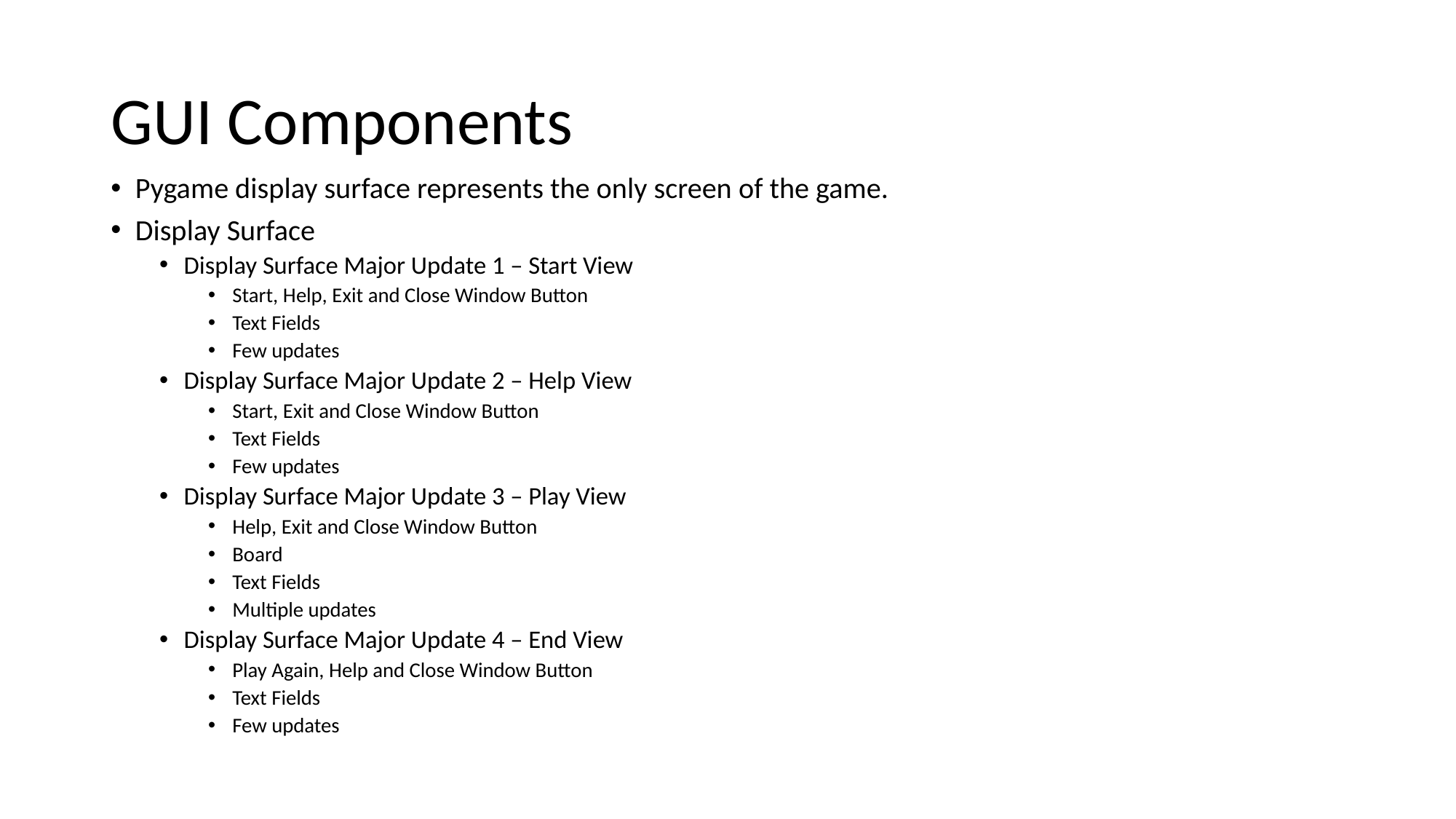

# GUI Components
Pygame display surface represents the only screen of the game.
Display Surface
Display Surface Major Update 1 – Start View
Start, Help, Exit and Close Window Button
Text Fields
Few updates
Display Surface Major Update 2 – Help View
Start, Exit and Close Window Button
Text Fields
Few updates
Display Surface Major Update 3 – Play View
Help, Exit and Close Window Button
Board
Text Fields
Multiple updates
Display Surface Major Update 4 – End View
Play Again, Help and Close Window Button
Text Fields
Few updates